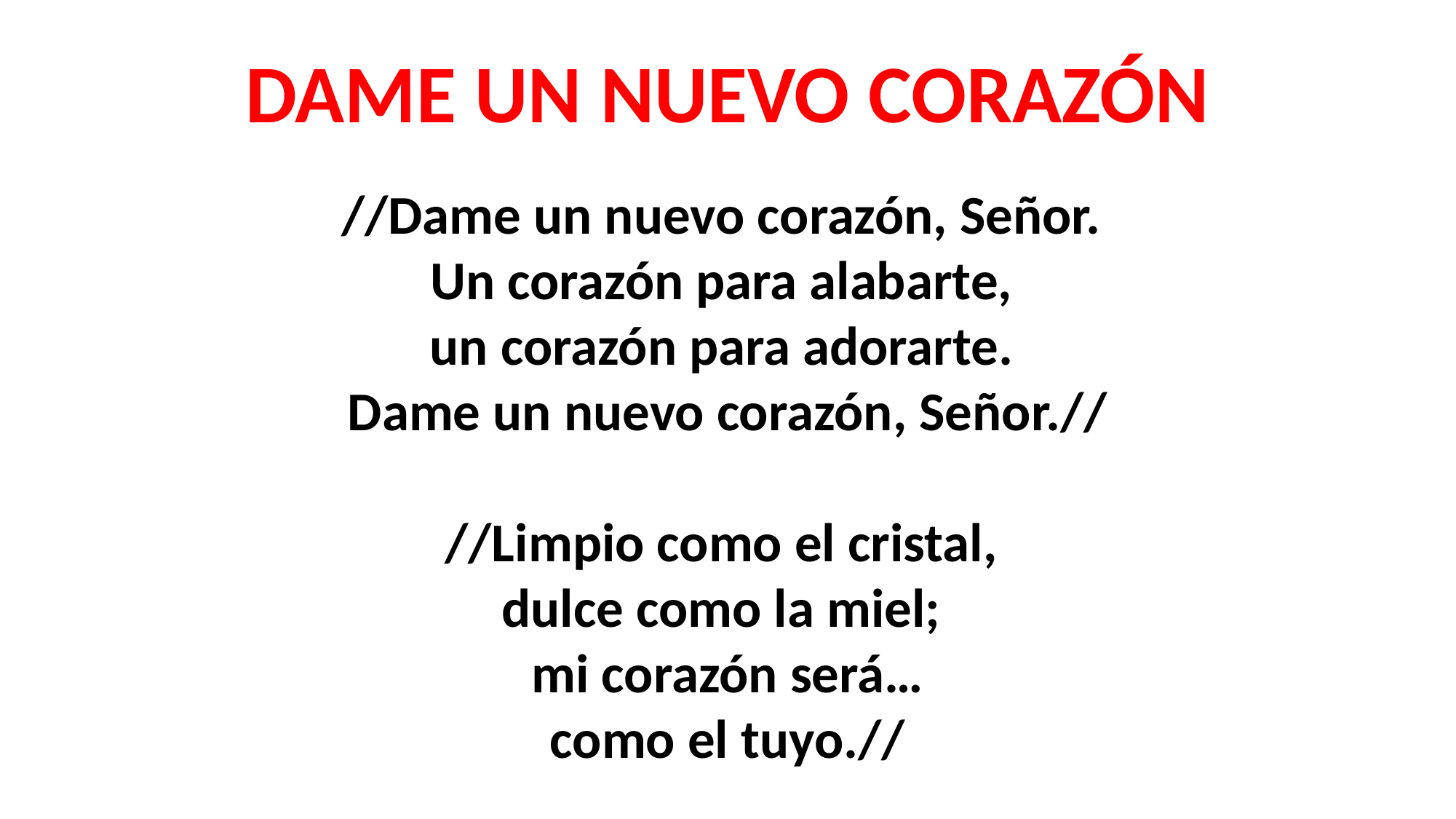

DAME UN NUEVO CORAZÓN
//Dame un nuevo corazón, Señor.
Un corazón para alabarte,
un corazón para adorarte.
Dame un nuevo corazón, Señor.//

//Limpio como el cristal,
dulce como la miel;
mi corazón será…
como el tuyo.//